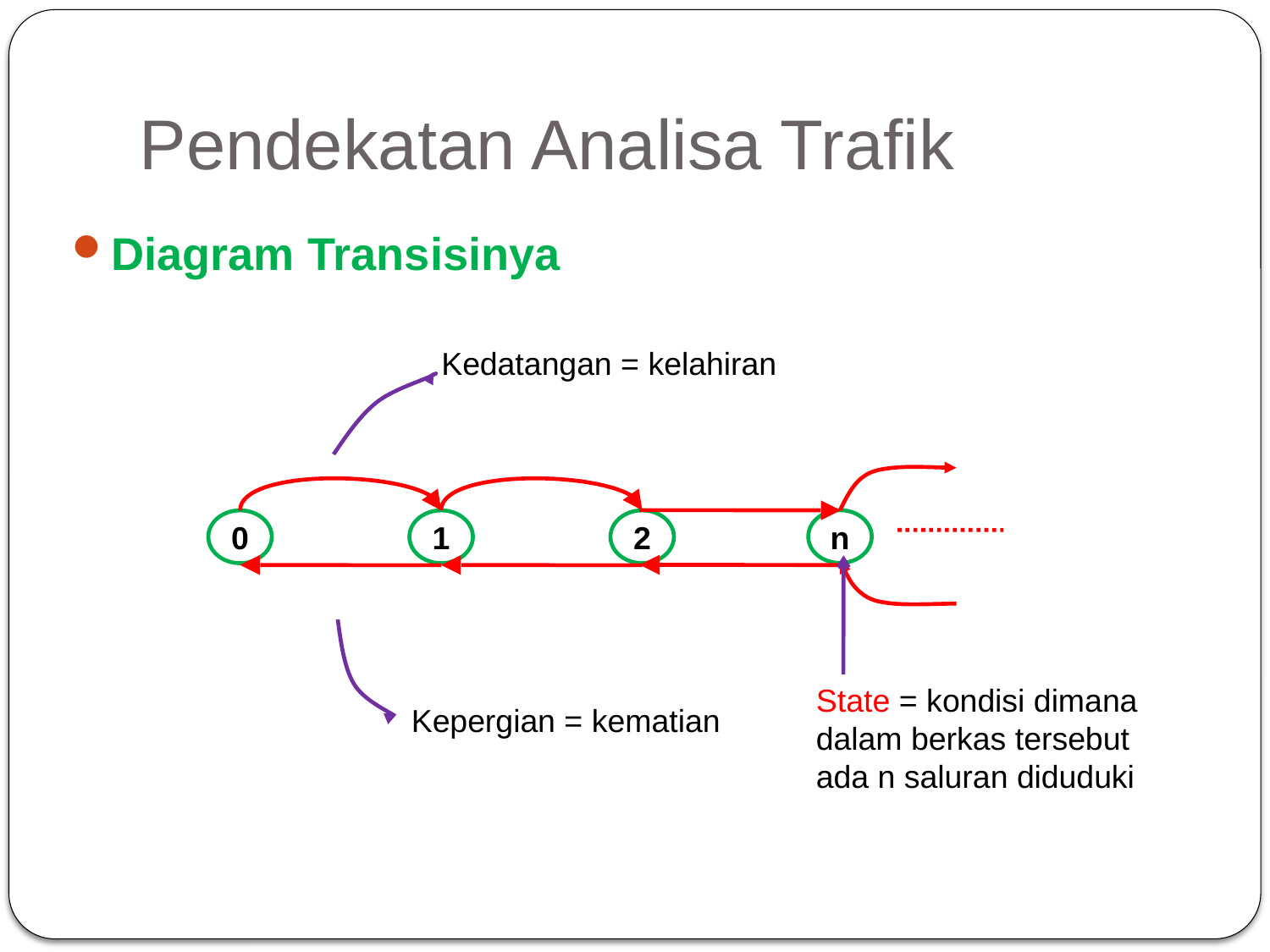

# Pendekatan Analisa Trafik
Diagram Transisinya
Kedatangan = kelahiran

n
0
1
2

State = kondisi dimana dalam berkas tersebut ada n saluran diduduki
Kepergian = kematian
31